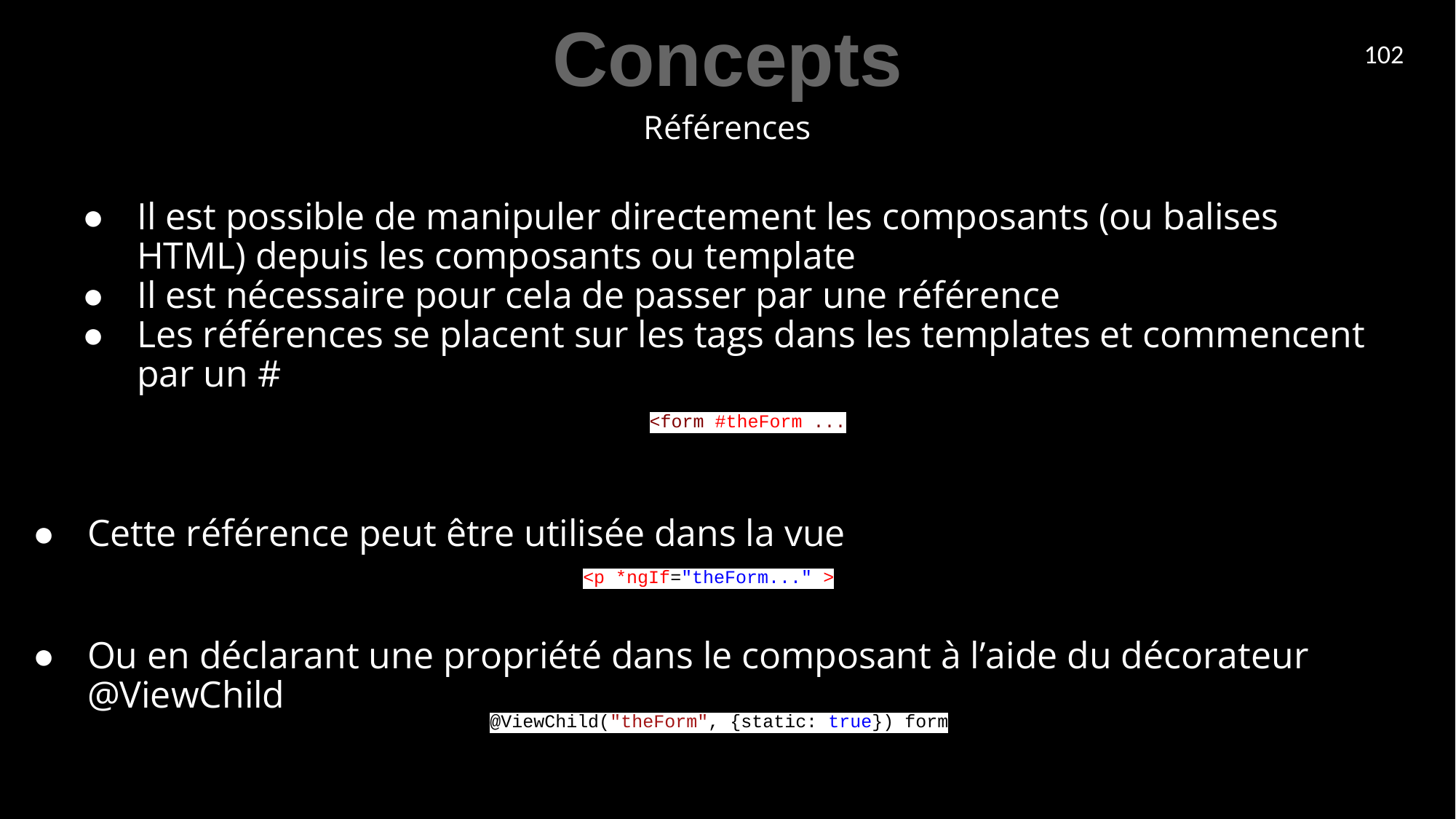

# Concepts
102
Références
Il est possible de manipuler directement les composants (ou balises HTML) depuis les composants ou template
Il est nécessaire pour cela de passer par une référence
Les références se placent sur les tags dans les templates et commencent par un #
<form #theForm ...
Cette référence peut être utilisée dans la vue

Ou en déclarant une propriété dans le composant à l’aide du décorateur @ViewChild
<p *ngIf="theForm..." >
@ViewChild("theForm", {static: true}) form